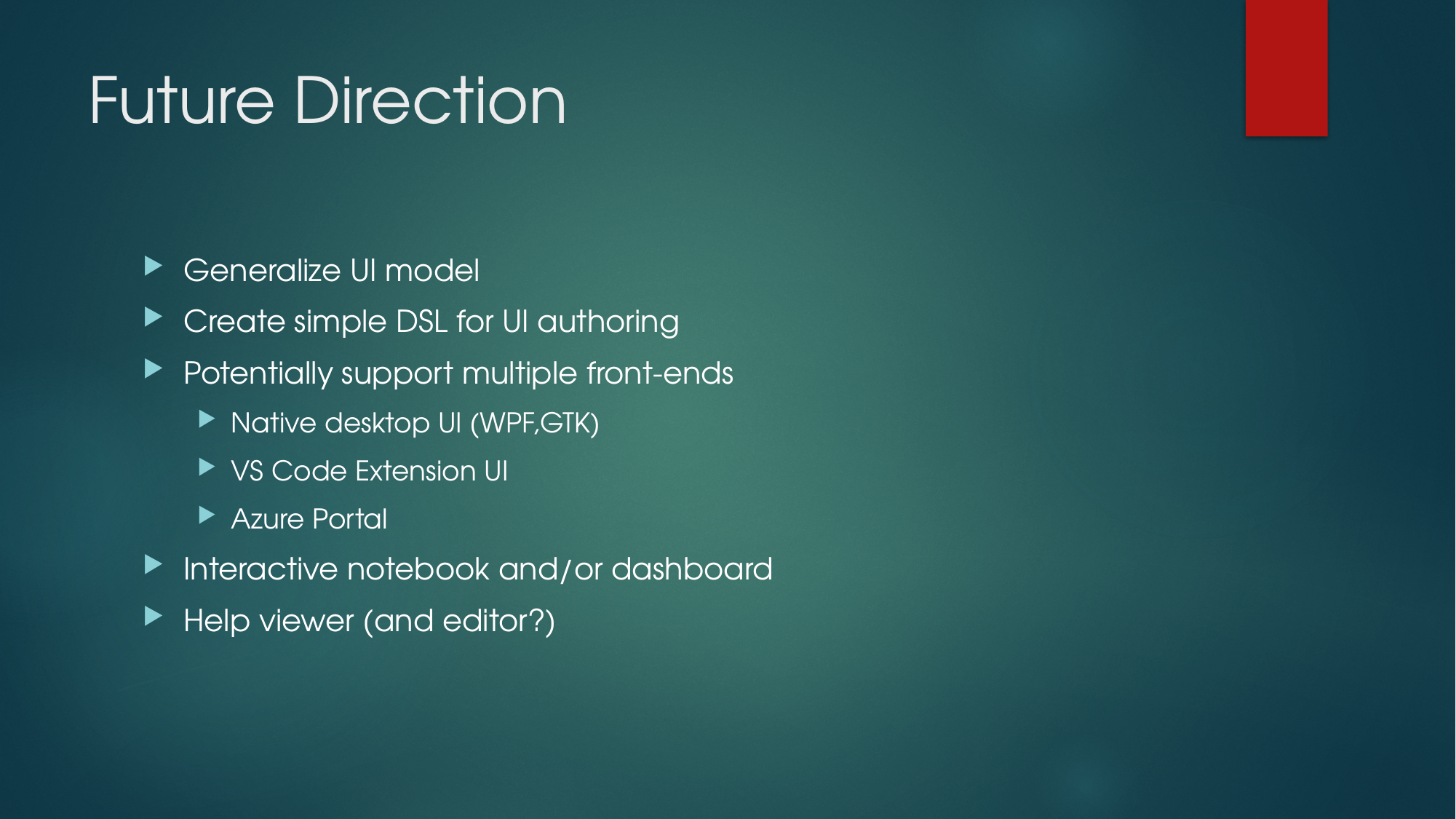

# Future Direction
Generalize UI model
Create simple DSL for UI authoring
Potentially support multiple front-ends
Native desktop UI (WPF,GTK)
VS Code Extension UI
Azure Portal
Interactive notebook and/or dashboard
Help viewer (and editor?)